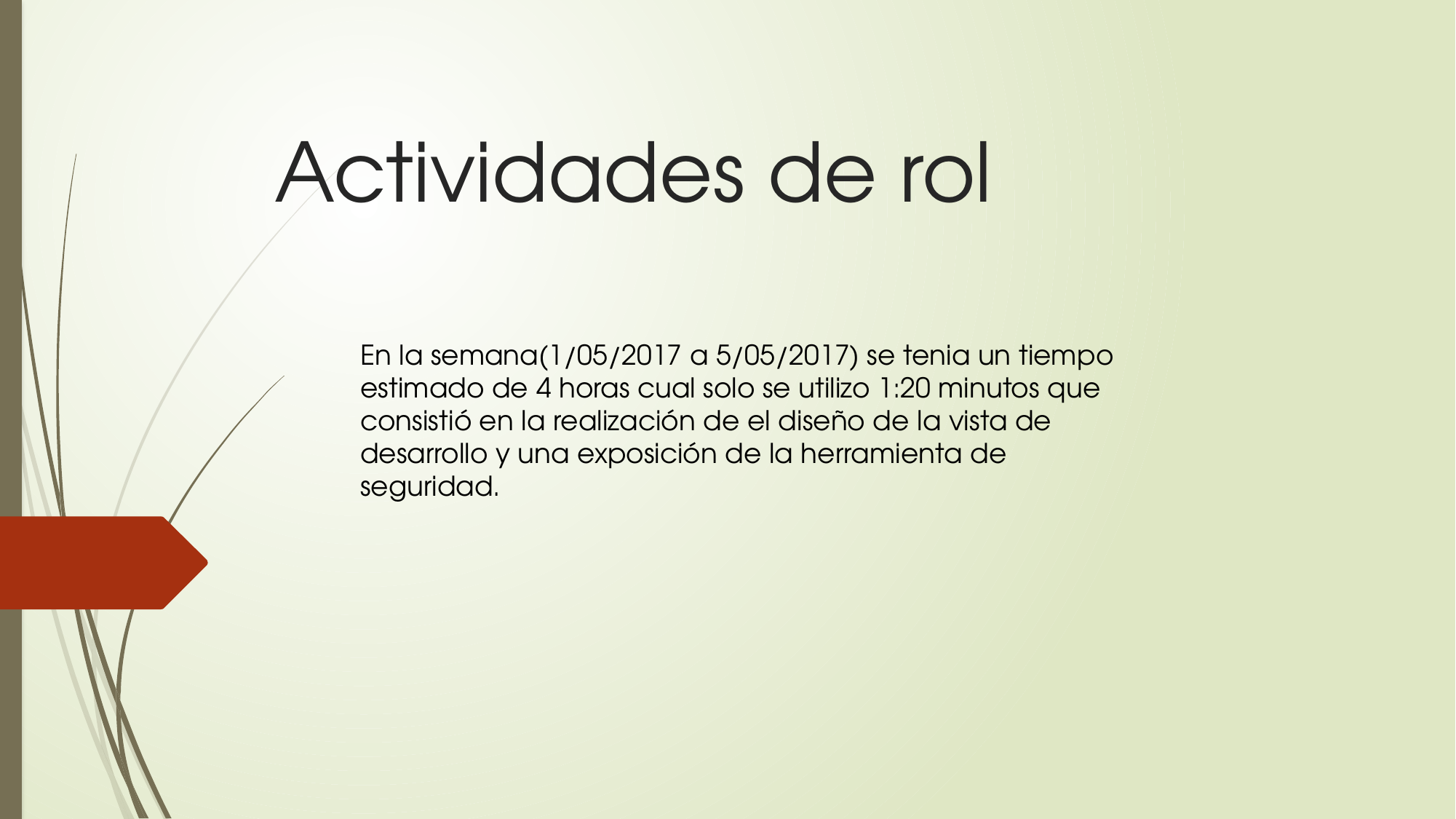

# Actividades de rol
En la semana(1/05/2017 a 5/05/2017) se tenia un tiempo estimado de 4 horas cual solo se utilizo 1:20 minutos que consistió en la realización de el diseño de la vista de desarrollo y una exposición de la herramienta de seguridad.